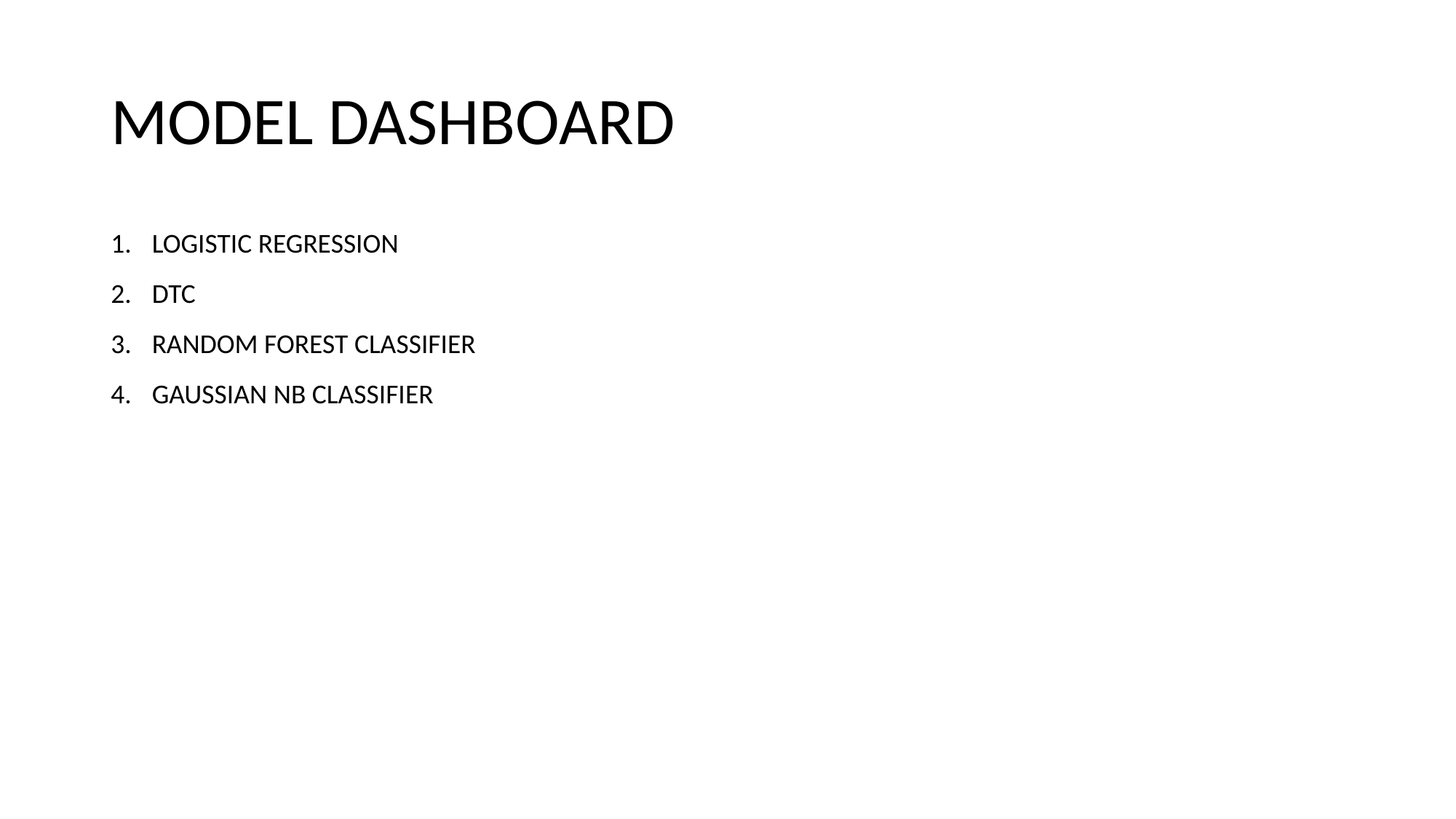

# MODEL DASHBOARD
LOGISTIC REGRESSION
DTC
RANDOM FOREST CLASSIFIER
GAUSSIAN NB CLASSIFIER